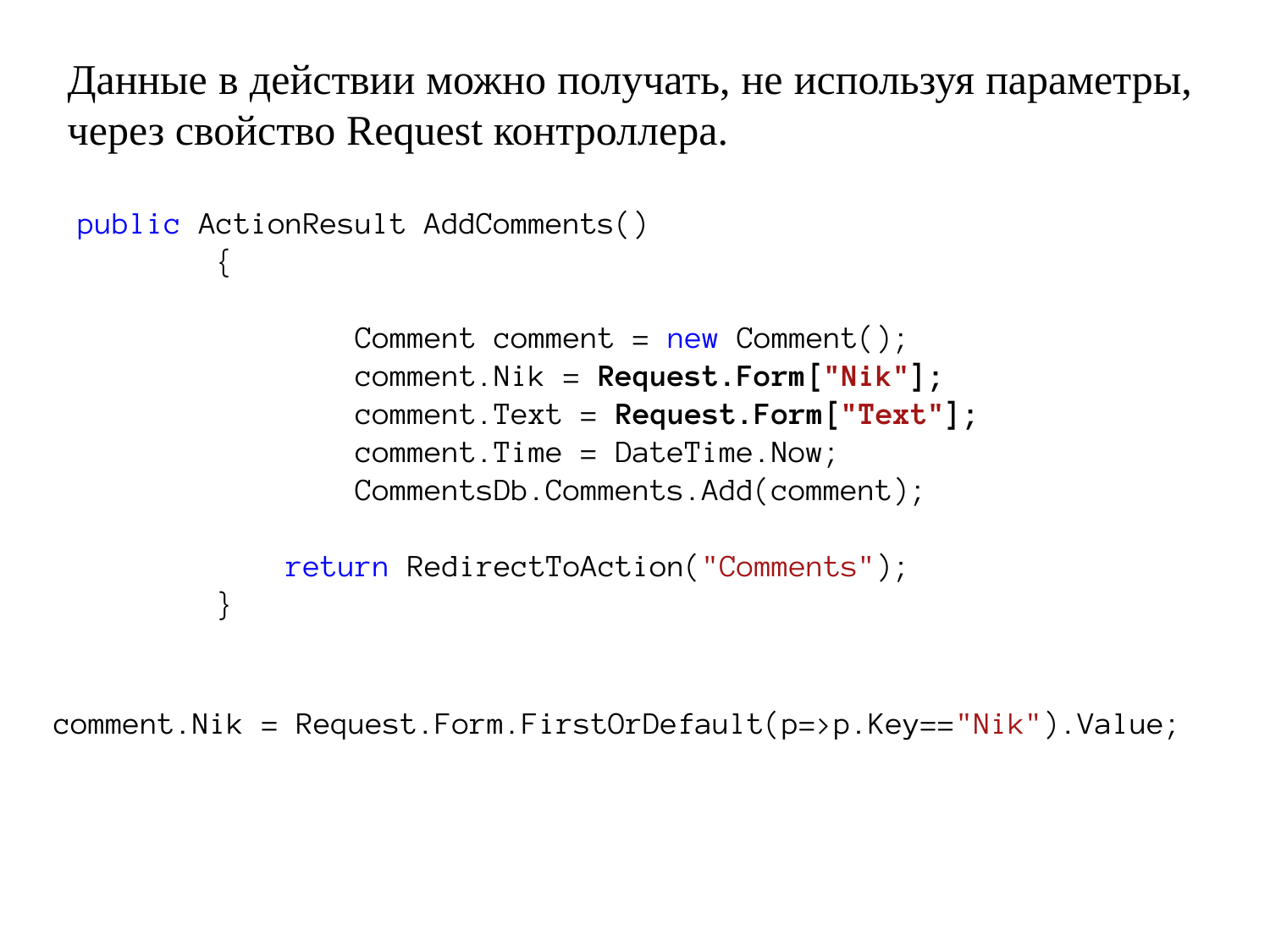

Данные в действии можно получать, не используя параметры, через свойство Request контроллера.
public ActionResult AddComments()
        {

                Comment comment = new Comment();
                comment.Nik = Request.Form["Nik"];
                comment.Text = Request.Form["Text"];
                comment.Time = DateTime.Now;
                CommentsDb.Comments.Add(comment);

            return RedirectToAction("Comments");
        }
 comment.Nik = Request.Form.FirstOrDefault(p=>p.Key=="Nik").Value;